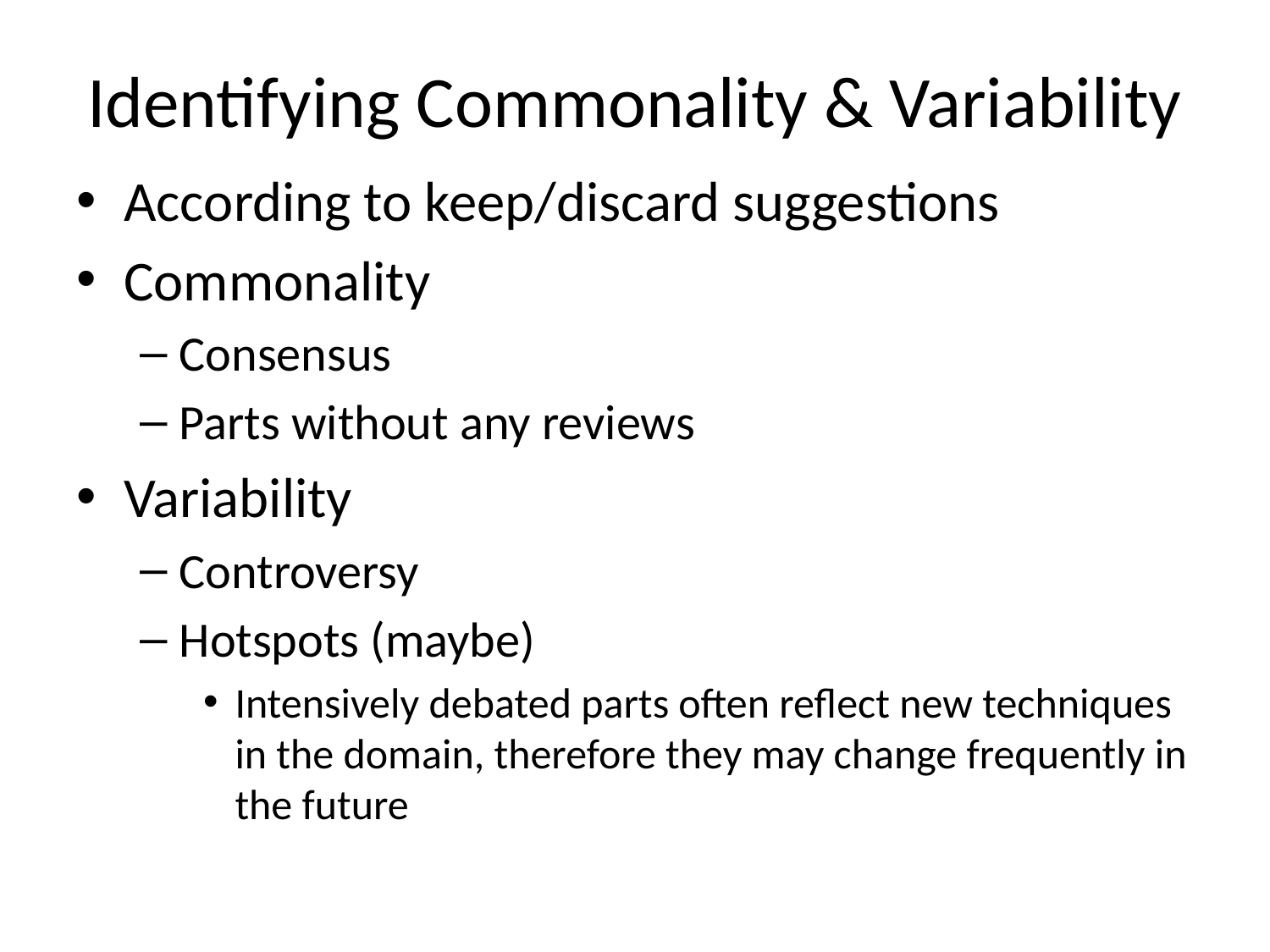

# Identifying Commonality & Variability
According to keep/discard suggestions
Commonality
Consensus
Parts without any reviews
Variability
Controversy
Hotspots (maybe)
Intensively debated parts often reflect new techniques in the domain, therefore they may change frequently in the future